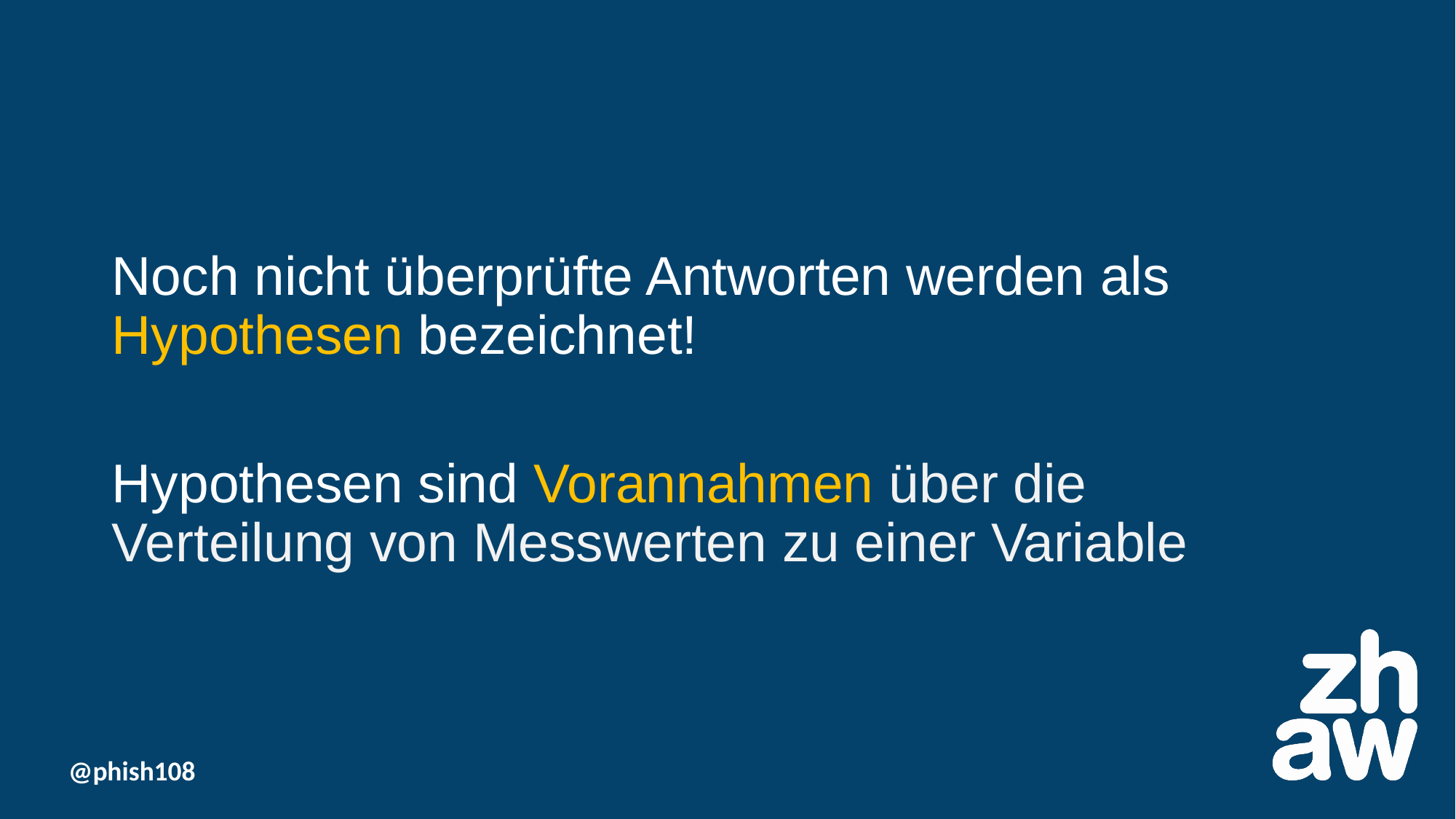

Noch nicht überprüfte Antworten werden als Hypothesen bezeichnet!

Hypothesen sind Vorannahmen über die Verteilung von Messwerten zu einer Variable